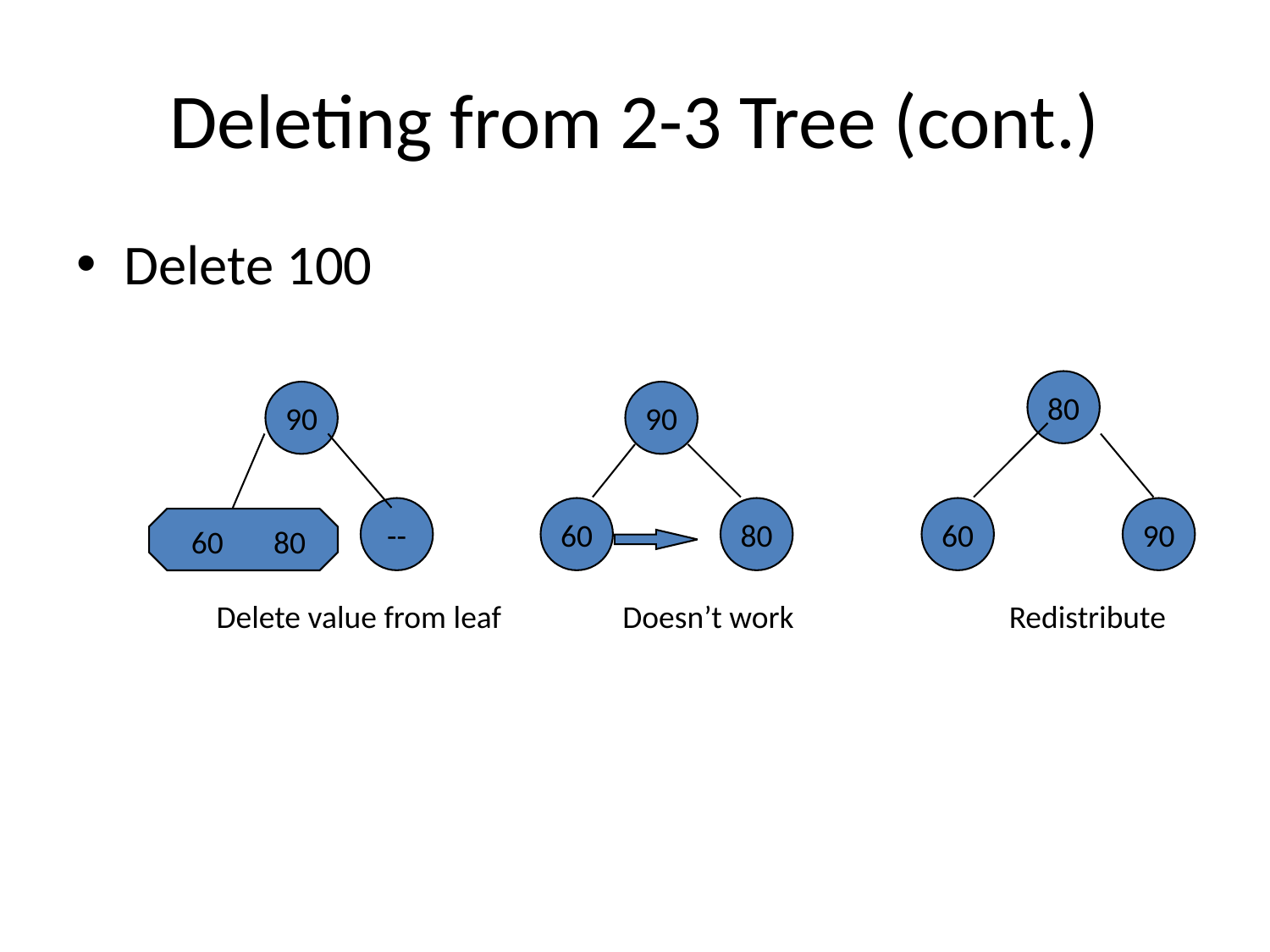

# Deleting from 2-3 Tree (cont.)
Delete 100
80
90
90

--
60
80
60
90

60       80
60      80

Delete value from leaf
Doesn’t work
Redistribute